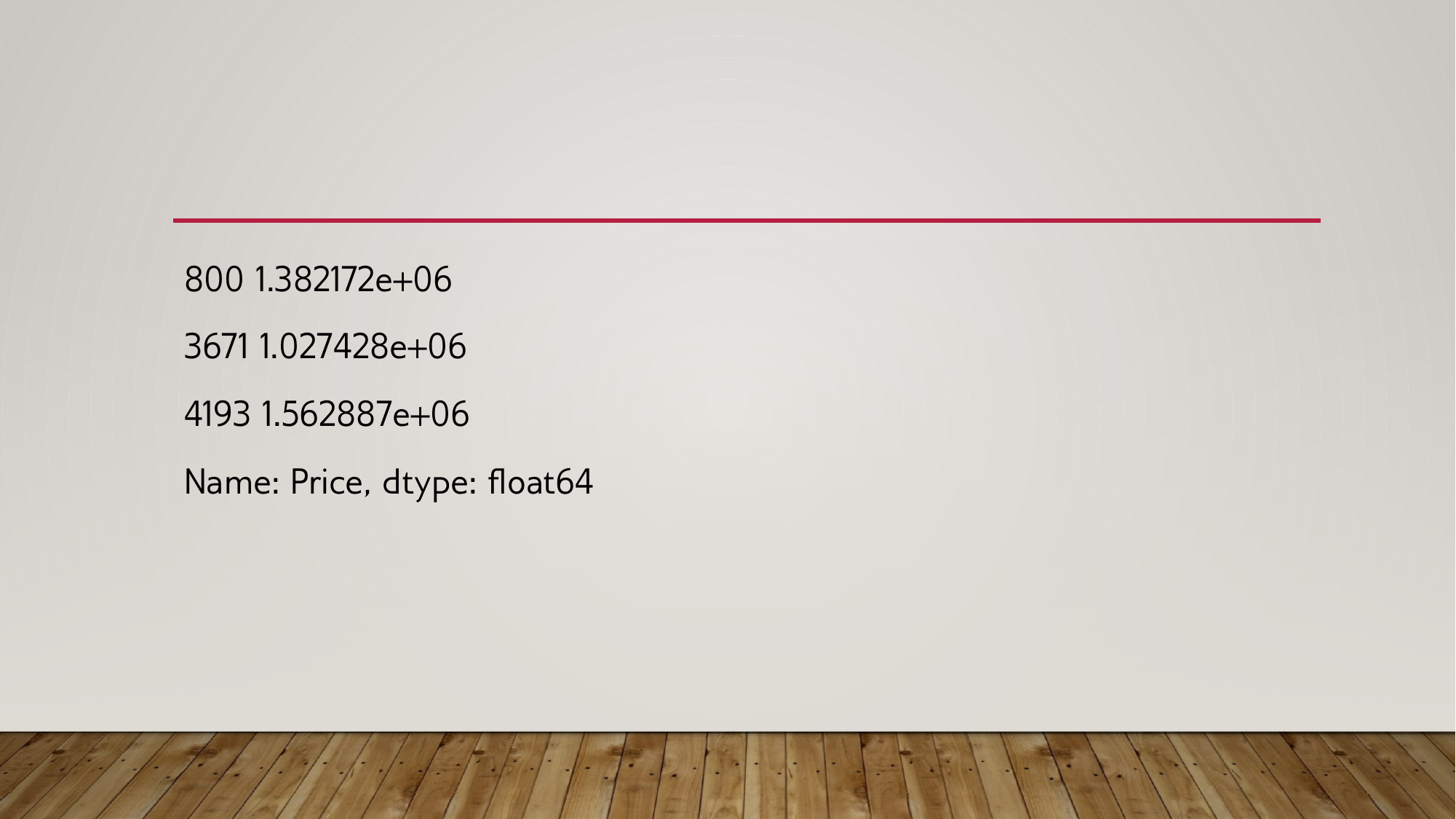

800 1.382172e+06
3671 1.027428e+06
4193 1.562887e+06
Name: Price, dtype: float64